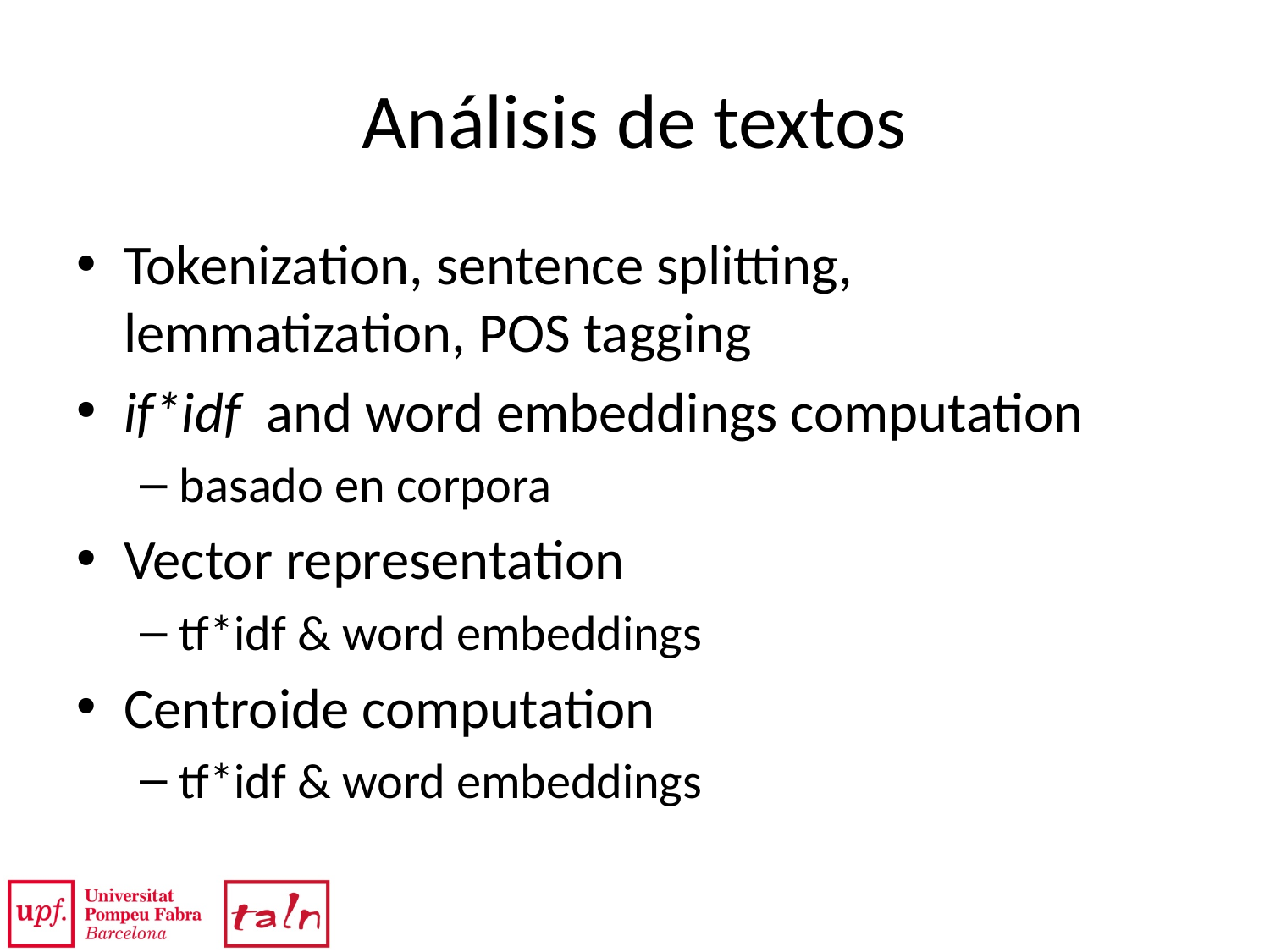

# Análisis de textos
Tokenization, sentence splitting, lemmatization, POS tagging
if*idf  and word embeddings computation
basado en corpora
Vector representation
tf*idf & word embeddings
Centroide computation
tf*idf & word embeddings